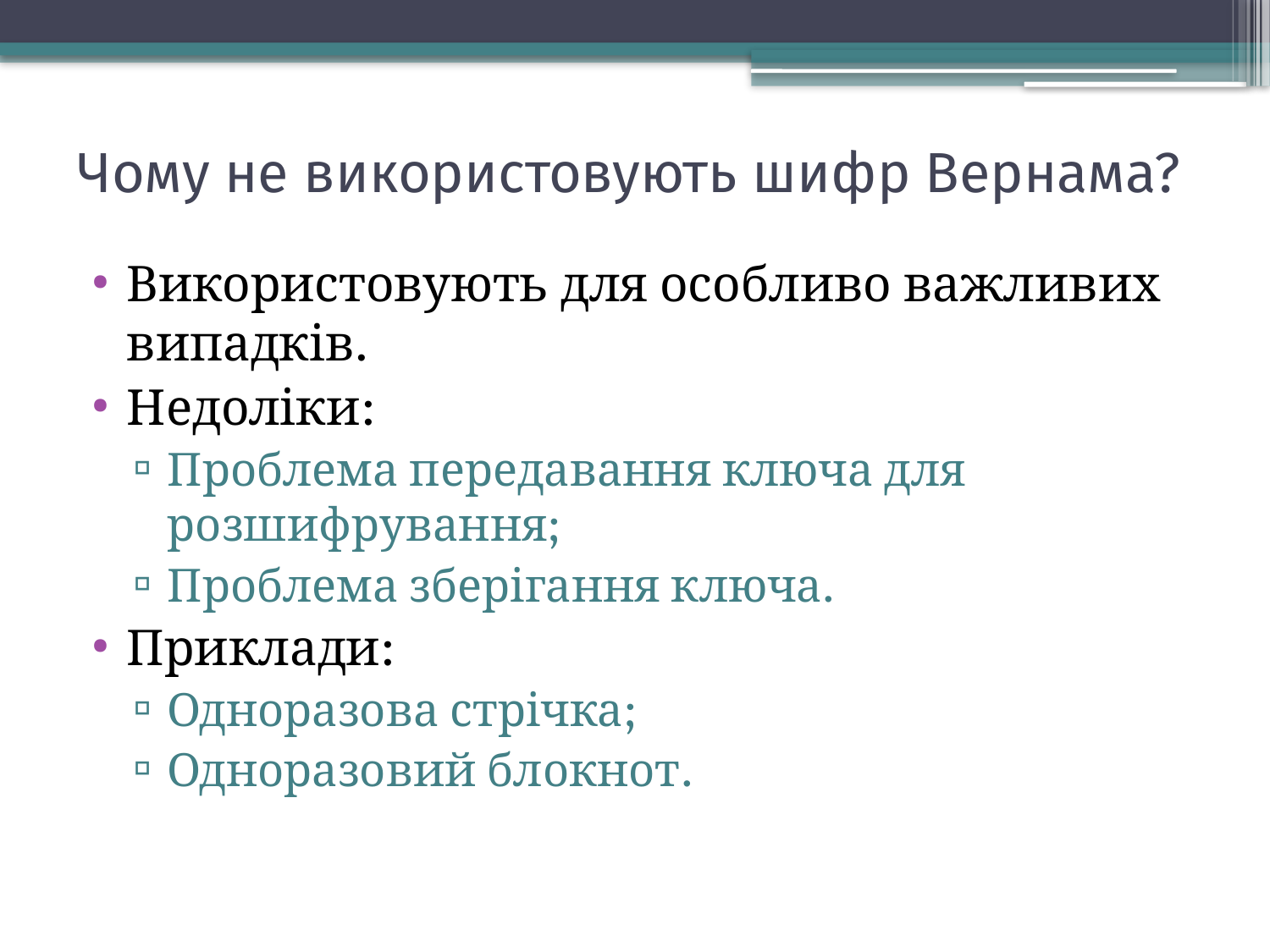

# Чому не використовують шифр Вернама?
Використовують для особливо важливих випадків.
Недоліки:
Проблема передавання ключа для розшифрування;
Проблема зберігання ключа.
Приклади:
Одноразова стрічка;
Одноразовий блокнот.